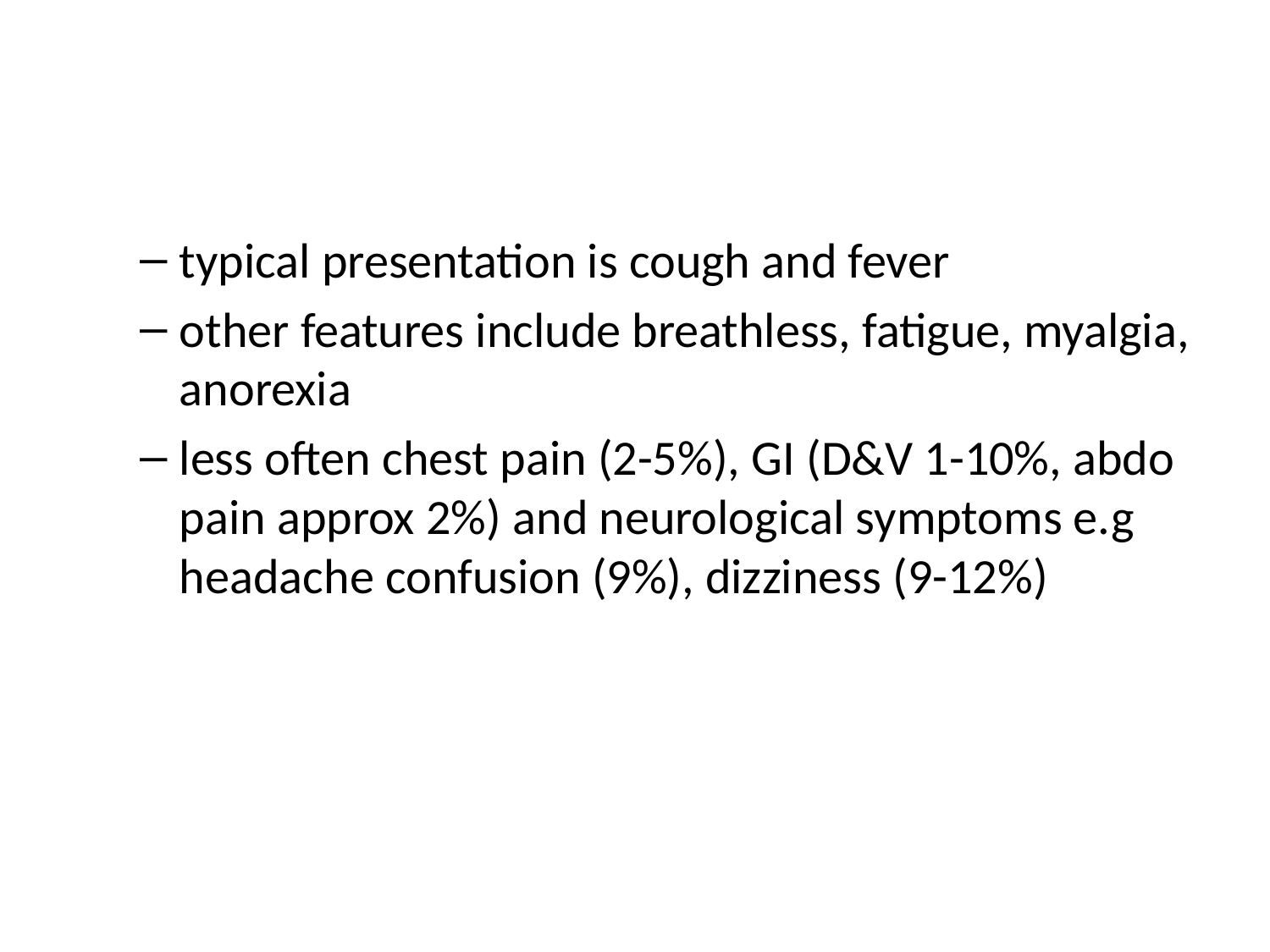

typical presentation is cough and fever
other features include breathless, fatigue, myalgia, anorexia
less often chest pain (2-5%), GI (D&V 1-10%, abdo pain approx 2%) and neurological symptoms e.g headache confusion (9%), dizziness (9-12%)